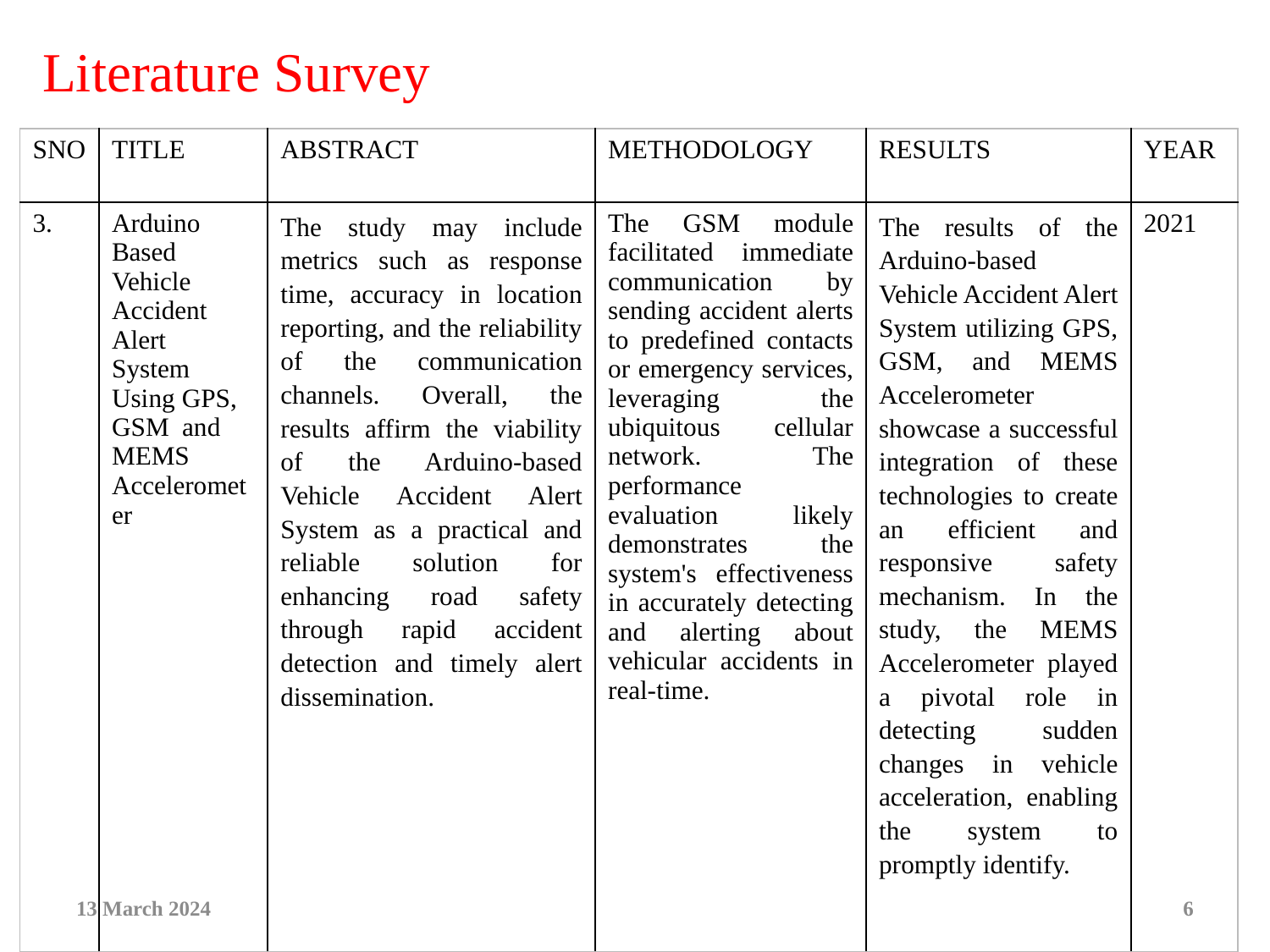

# Literature Survey
| SNO | TITLE | ABSTRACT | METHODOLOGY | RESULTS | YEAR |
| --- | --- | --- | --- | --- | --- |
| 3. | Arduino Based Vehicle Accident Alert System Using GPS, GSM and MEMS Accelerometer | The study may include metrics such as response time, accuracy in location reporting, and the reliability of the communication channels. Overall, the results affirm the viability of the Arduino-based Vehicle Accident Alert System as a practical and reliable solution for enhancing road safety through rapid accident detection and timely alert dissemination. | The GSM module facilitated immediate communication by sending accident alerts to predefined contacts or emergency services, leveraging the ubiquitous cellular network. The performance evaluation likely demonstrates the system's effectiveness in accurately detecting and alerting about vehicular accidents in real-time. | The results of the Arduino-based Vehicle Accident Alert System utilizing GPS, GSM, and MEMS Accelerometer showcase a successful integration of these technologies to create an efficient and responsive safety mechanism. In the study, the MEMS Accelerometer played a pivotal role in detecting sudden changes in vehicle acceleration, enabling the system to promptly identify. | 2021 |
13 March 2024
6
Department of Computer Science and Engineering